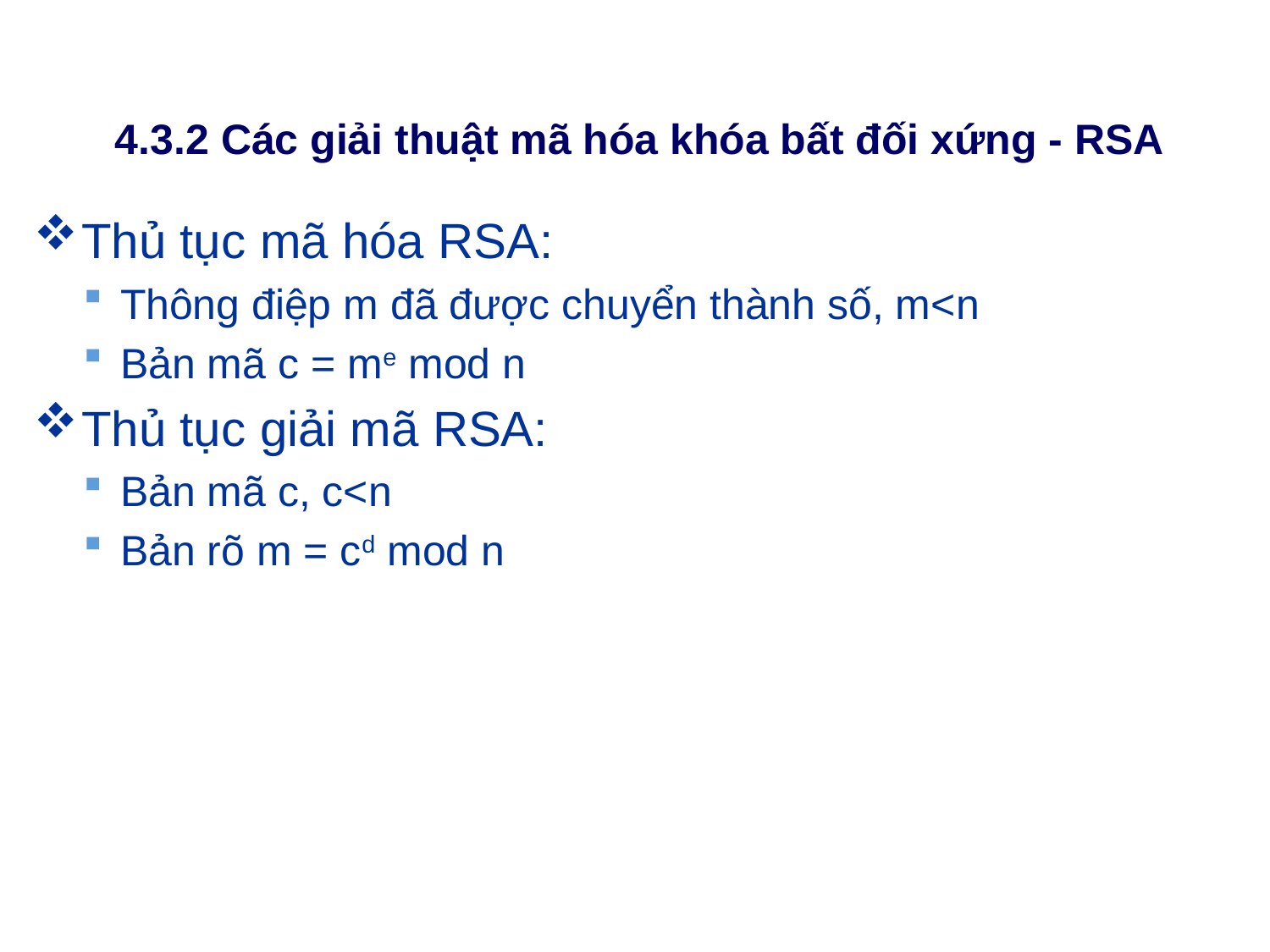

# 4.3.2 Các giải thuật mã hóa khóa bất đối xứng - RSA
Thủ tục mã hóa RSA:
Thông điệp m đã được chuyển thành số, m<n
Bản mã c = me mod n
Thủ tục giải mã RSA:
Bản mã c, c<n
Bản rõ m = cd mod n